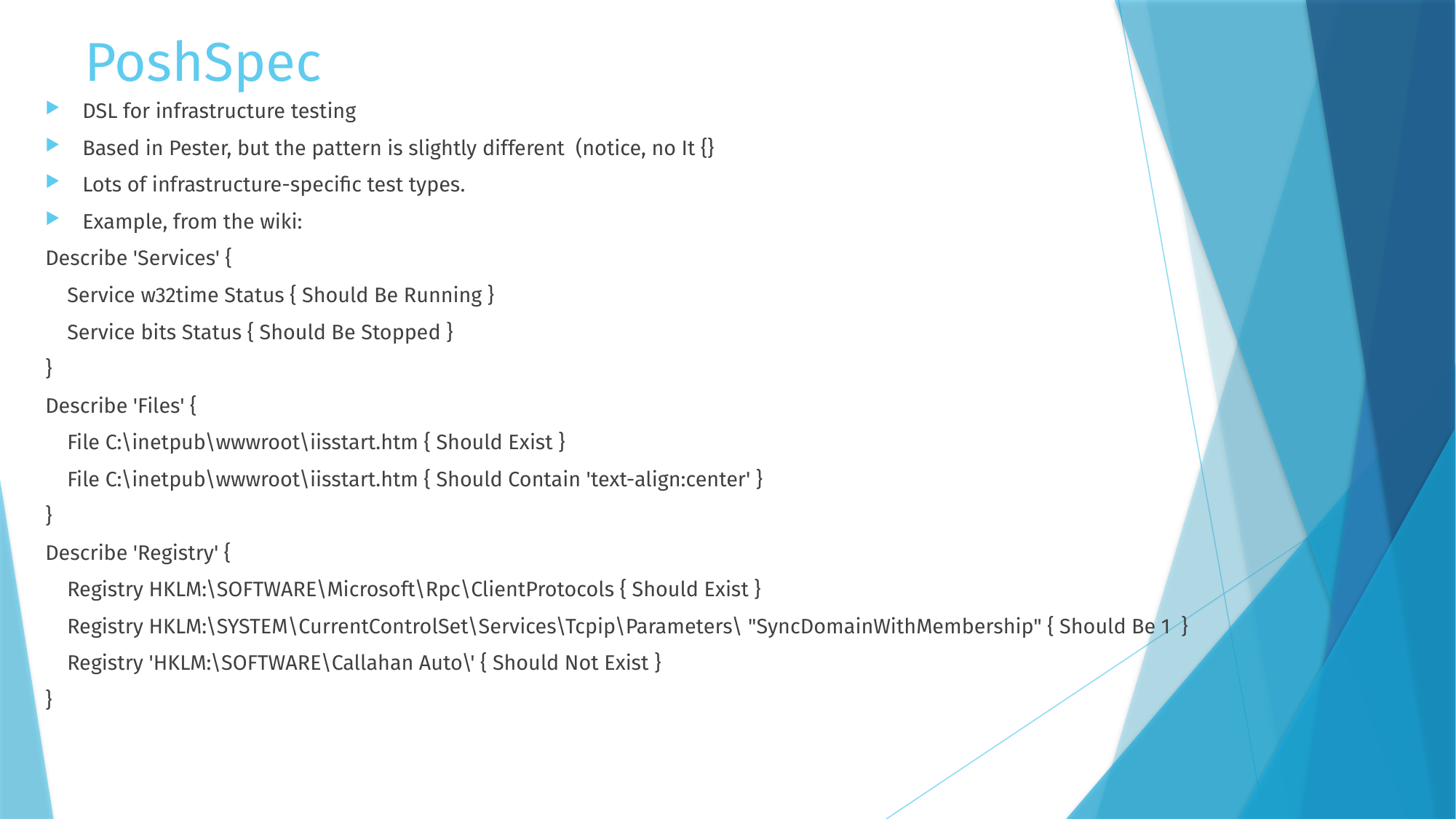

# PoshSpec
DSL for infrastructure testing
Based in Pester, but the pattern is slightly different  (notice, no It {}
Lots of infrastructure-specific test types.
Example, from the wiki:
Describe 'Services' {
    Service w32time Status { Should Be Running }
    Service bits Status { Should Be Stopped }
}
Describe 'Files' {
    File C:\inetpub\wwwroot\iisstart.htm { Should Exist }
    File C:\inetpub\wwwroot\iisstart.htm { Should Contain 'text-align:center' }
}
Describe 'Registry' {
    Registry HKLM:\SOFTWARE\Microsoft\Rpc\ClientProtocols { Should Exist }
    Registry HKLM:\SYSTEM\CurrentControlSet\Services\Tcpip\Parameters\ "SyncDomainWithMembership" { Should Be 1  }
    Registry 'HKLM:\SOFTWARE\Callahan Auto\' { Should Not Exist }
}